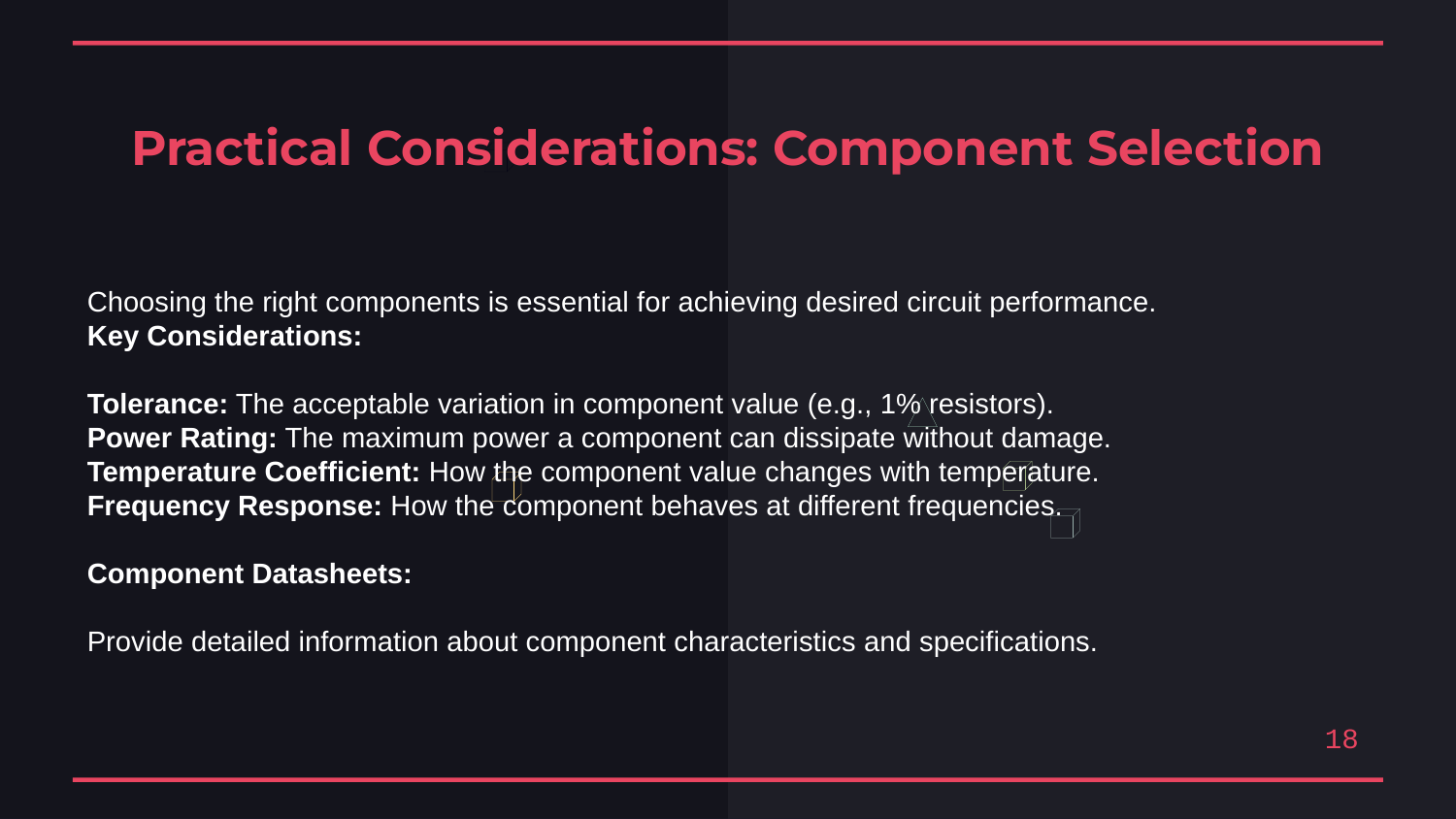

Practical Considerations: Component Selection

Choosing the right components is essential for achieving desired circuit performance.
Key Considerations:

Tolerance: The acceptable variation in component value (e.g., 1% resistors).
Power Rating: The maximum power a component can dissipate without damage.
Temperature Coefficient: How the component value changes with temperature.
Frequency Response: How the component behaves at different frequencies.

Component Datasheets:

Provide detailed information about component characteristics and specifications.

18